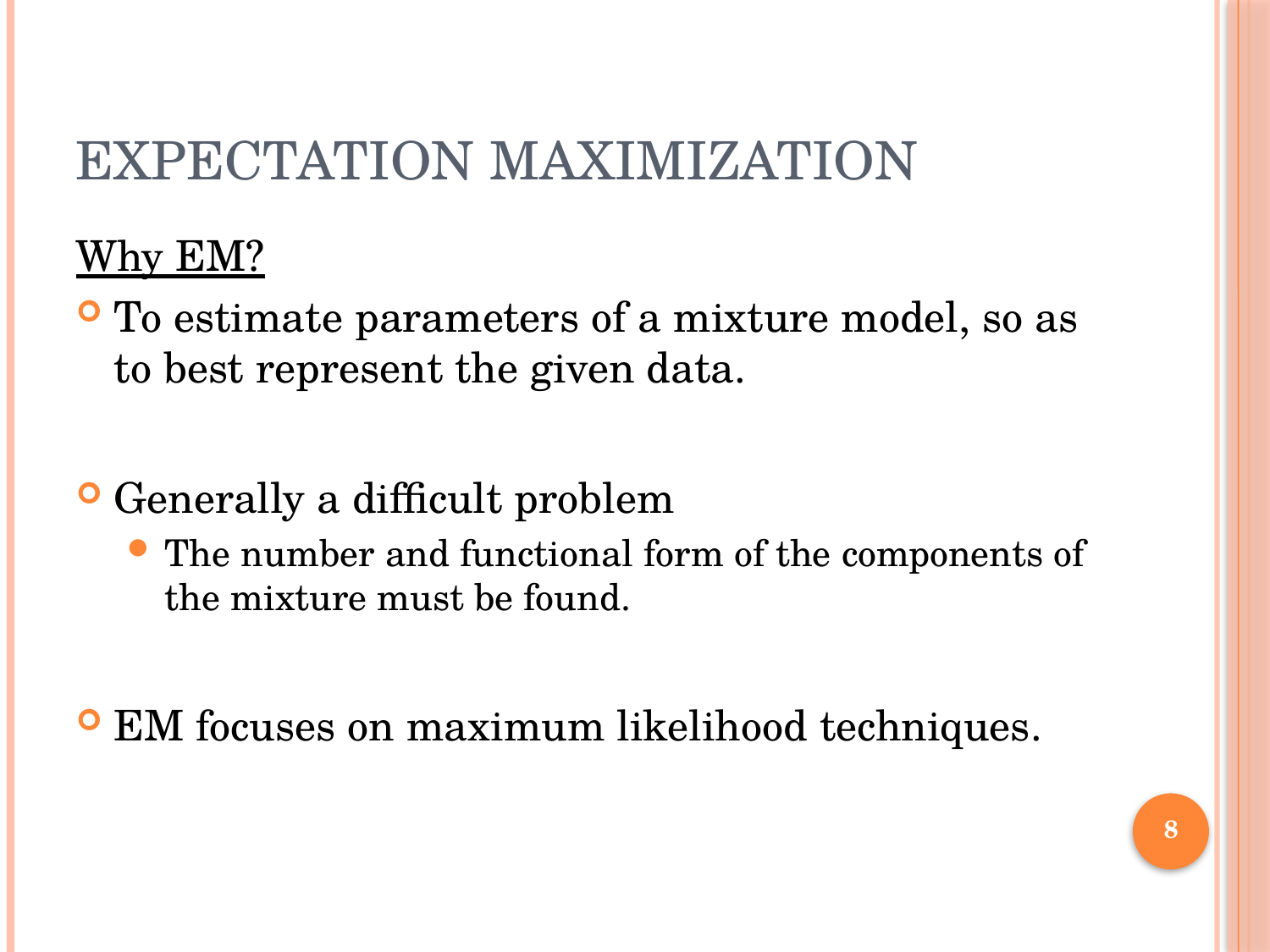

# Expectation Maximization
Why EM?
To estimate parameters of a mixture model, so as to best represent the given data.

Generally a difficult problem
The number and functional form of the components of the mixture must be found.

EM focuses on maximum likelihood techniques.

8